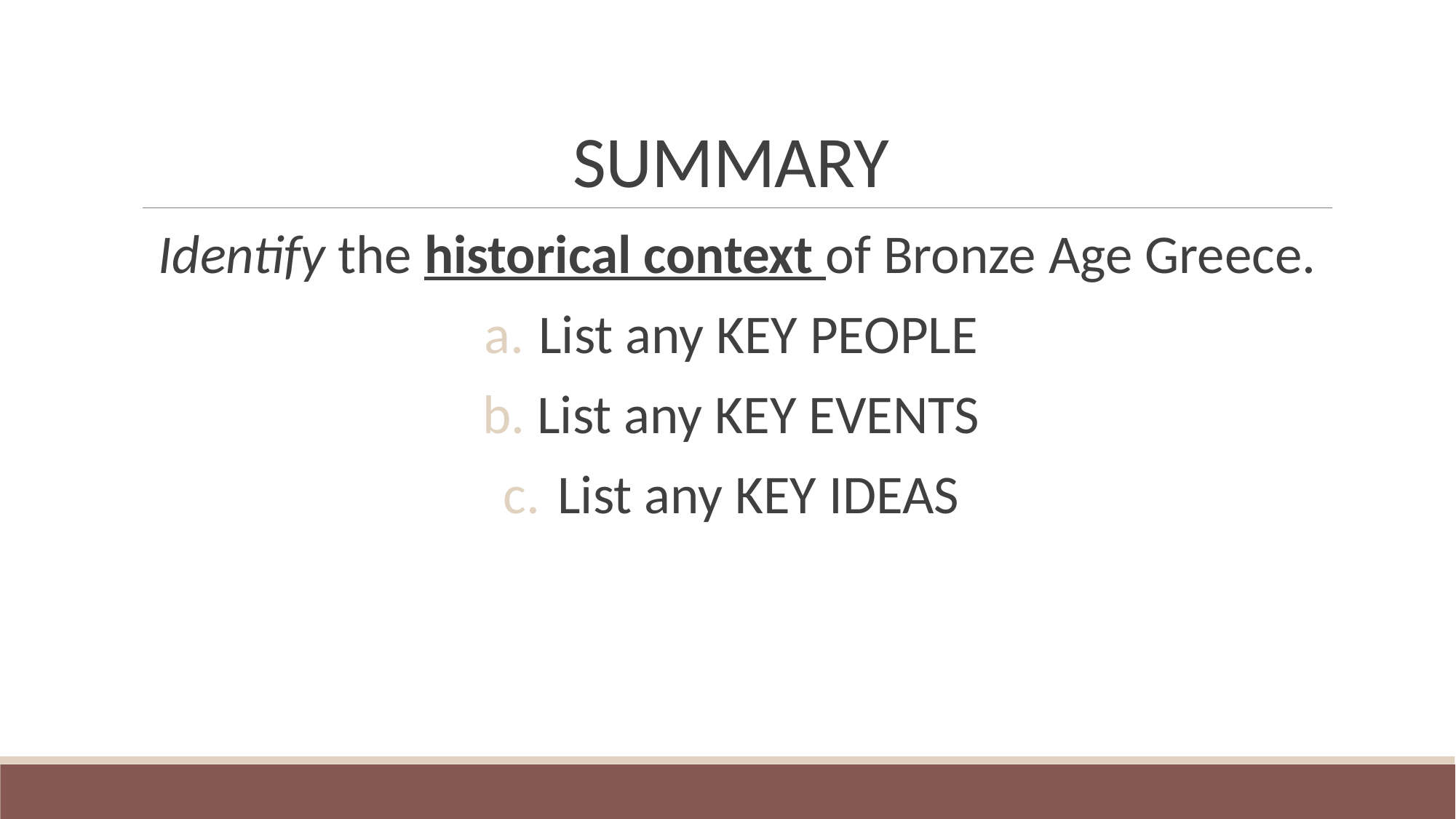

# SUMMARY
Identify the historical context of Bronze Age Greece.
List any KEY PEOPLE
List any KEY EVENTS
List any KEY IDEAS